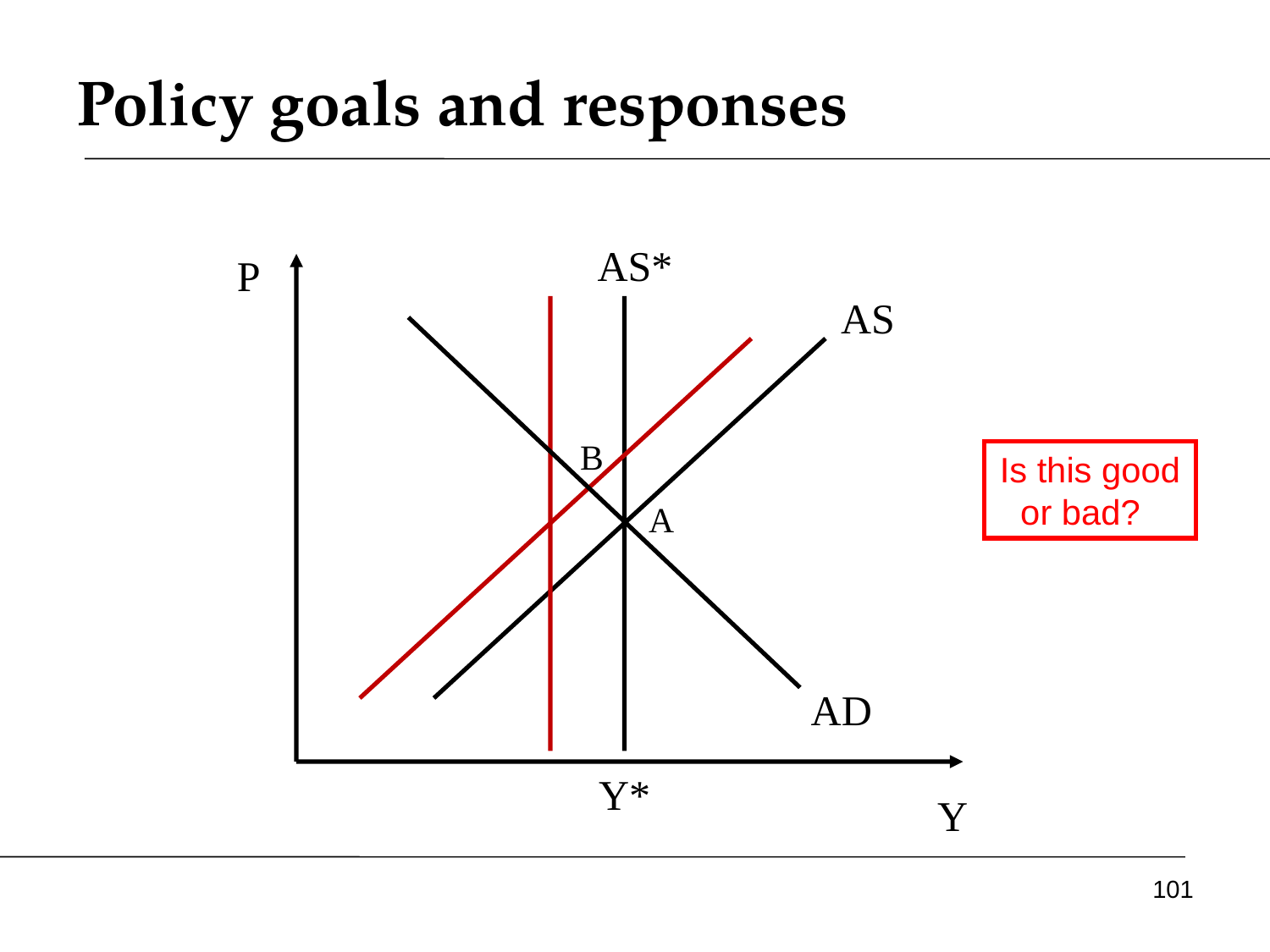

# Policy goals and responses
AS*
P

AS

Y

B
Is this good or bad?
A
AD
Y*
101